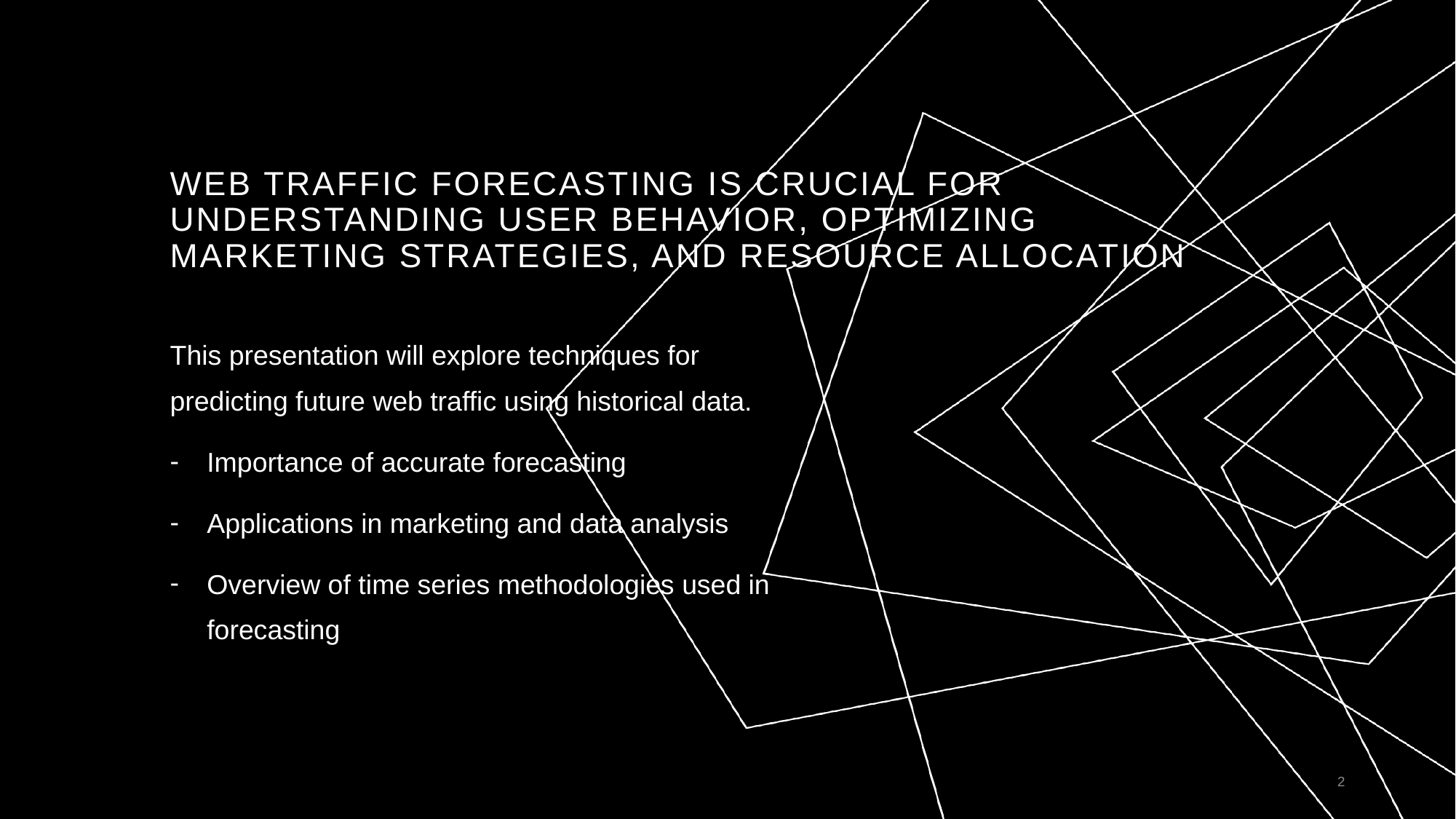

# Web traffic forecasting is crucial for understanding user behavior, optimizing marketing strategies, and resource allocation
This presentation will explore techniques for predicting future web traffic using historical data.
Importance of accurate forecasting
Applications in marketing and data analysis
Overview of time series methodologies used in forecasting
2